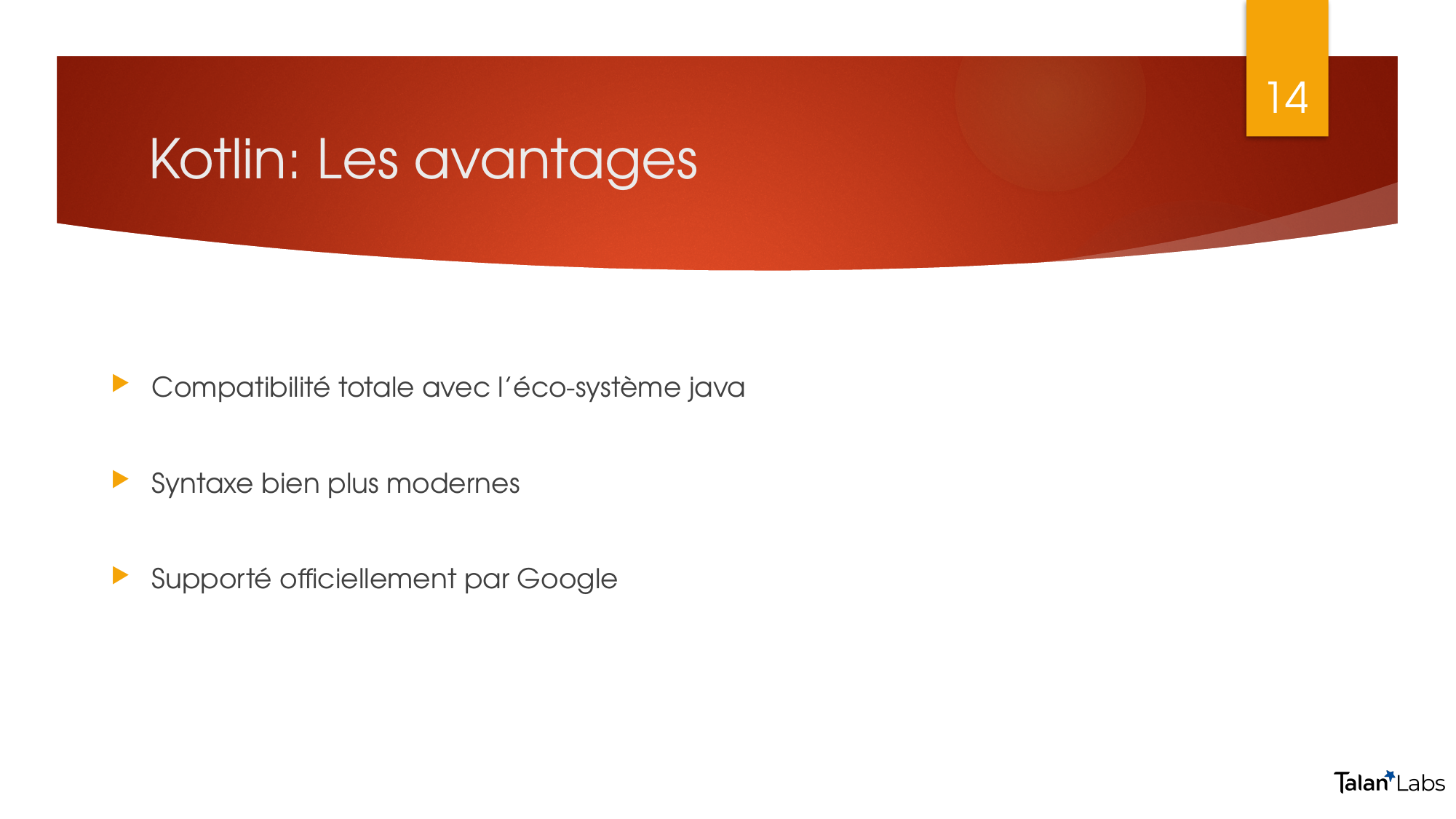

14
# Kotlin: Les avantages
Compatibilité totale avec l’éco-système java

Syntaxe bien plus modernes

Supporté officiellement par Google